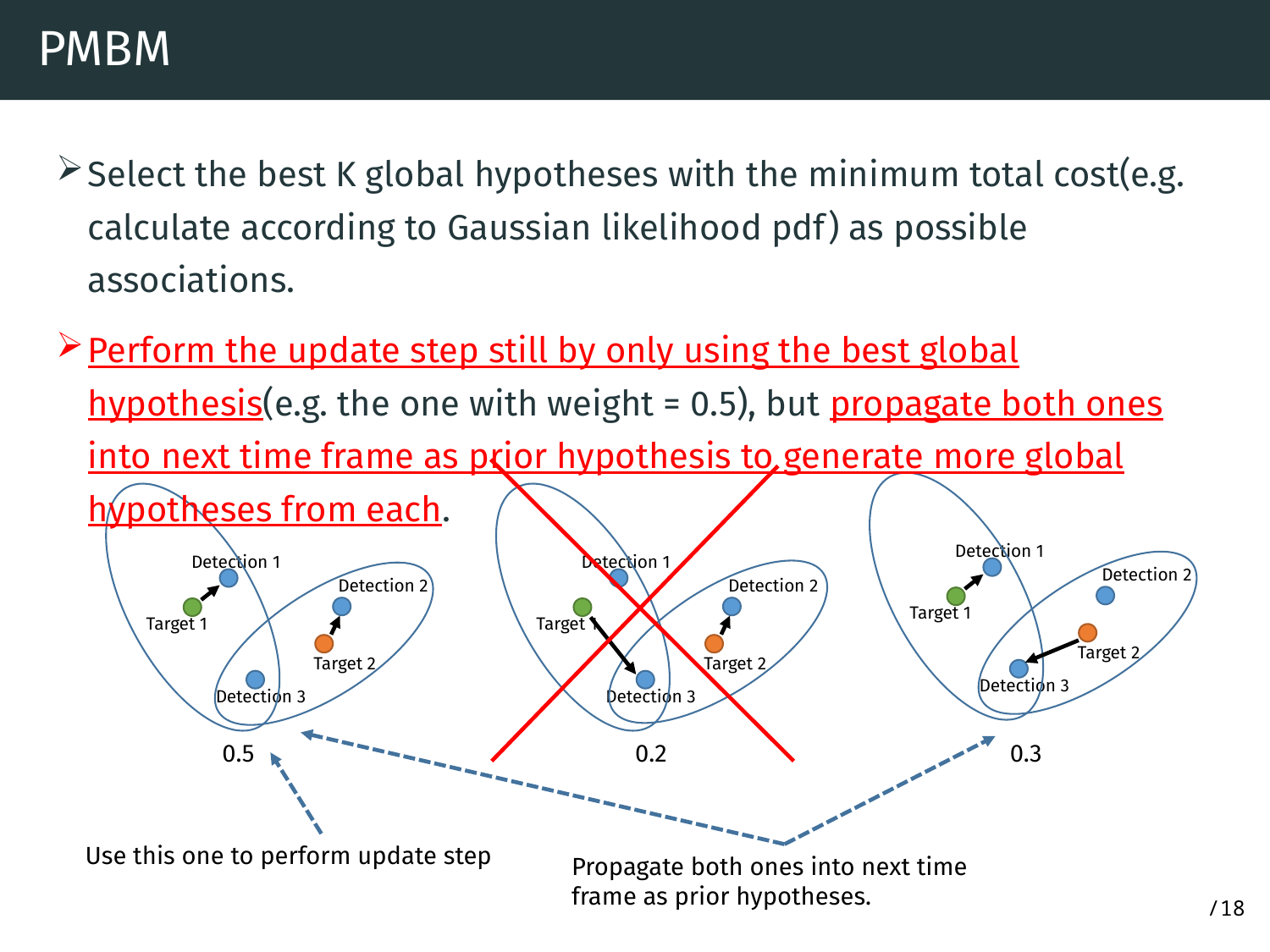

# PMBM
Select the best K global hypotheses with the minimum total cost(e.g.  calculate according to Gaussian likelihood pdf) as possible associations.
Perform the update step still by only using the best global hypothesis(e.g. the one with weight = 0.5), but propagate both ones into next time frame as prior hypothesis to generate more global hypotheses from each.

Detection 1
Detection 1
Detection 1
Detection 2

Detection 2
Detection 2

Target 1

Target 1

Target 1

Target 2
Target 2
Target 2

Detection 3

Detection 3
Detection 3
0.5
0.2
0.3
Use this one to perform update step
Propagate both ones into next time frame as prior hypotheses.